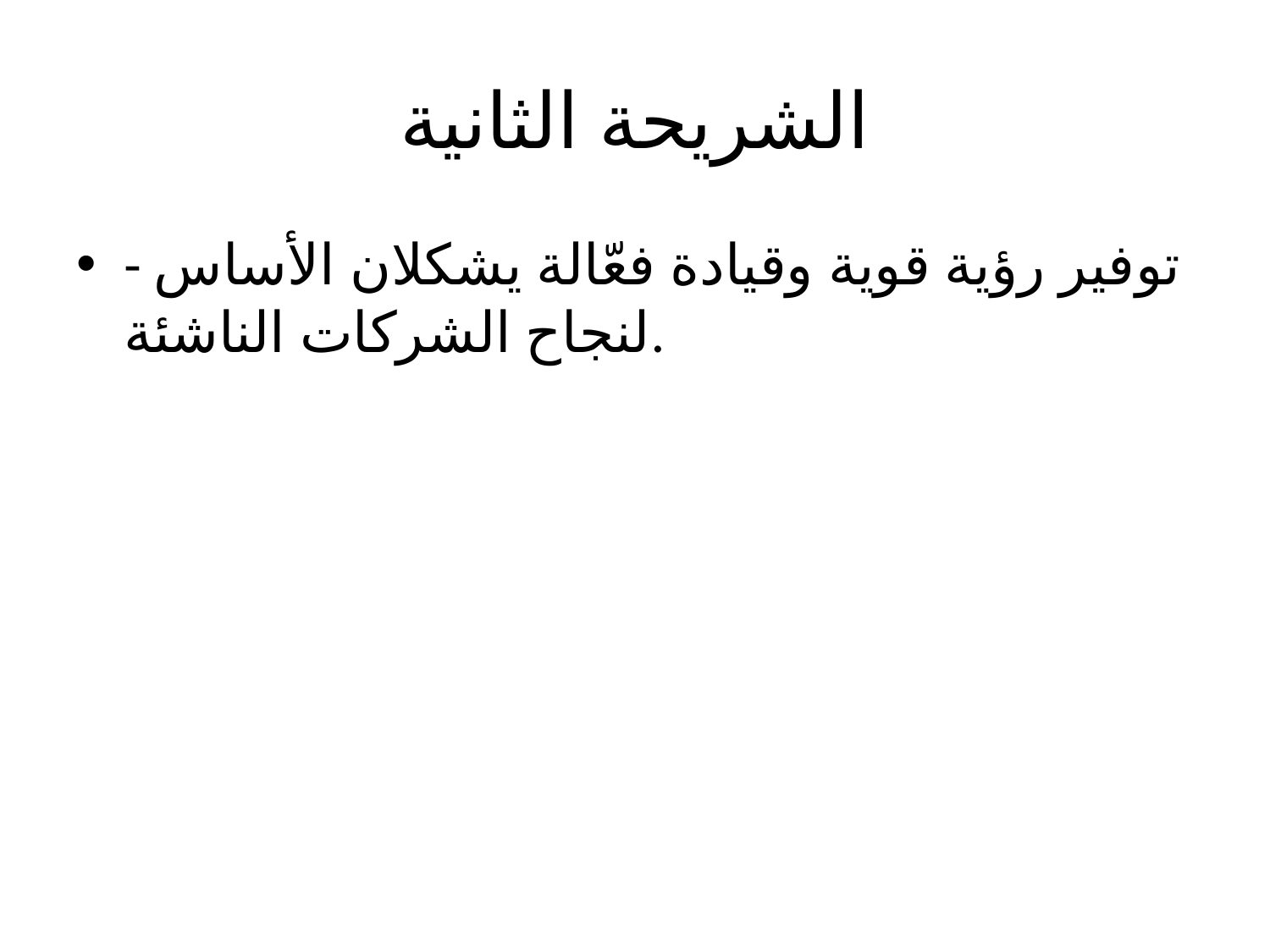

# الشريحة الثانية
- توفير رؤية قوية وقيادة فعّالة يشكلان الأساس لنجاح الشركات الناشئة.